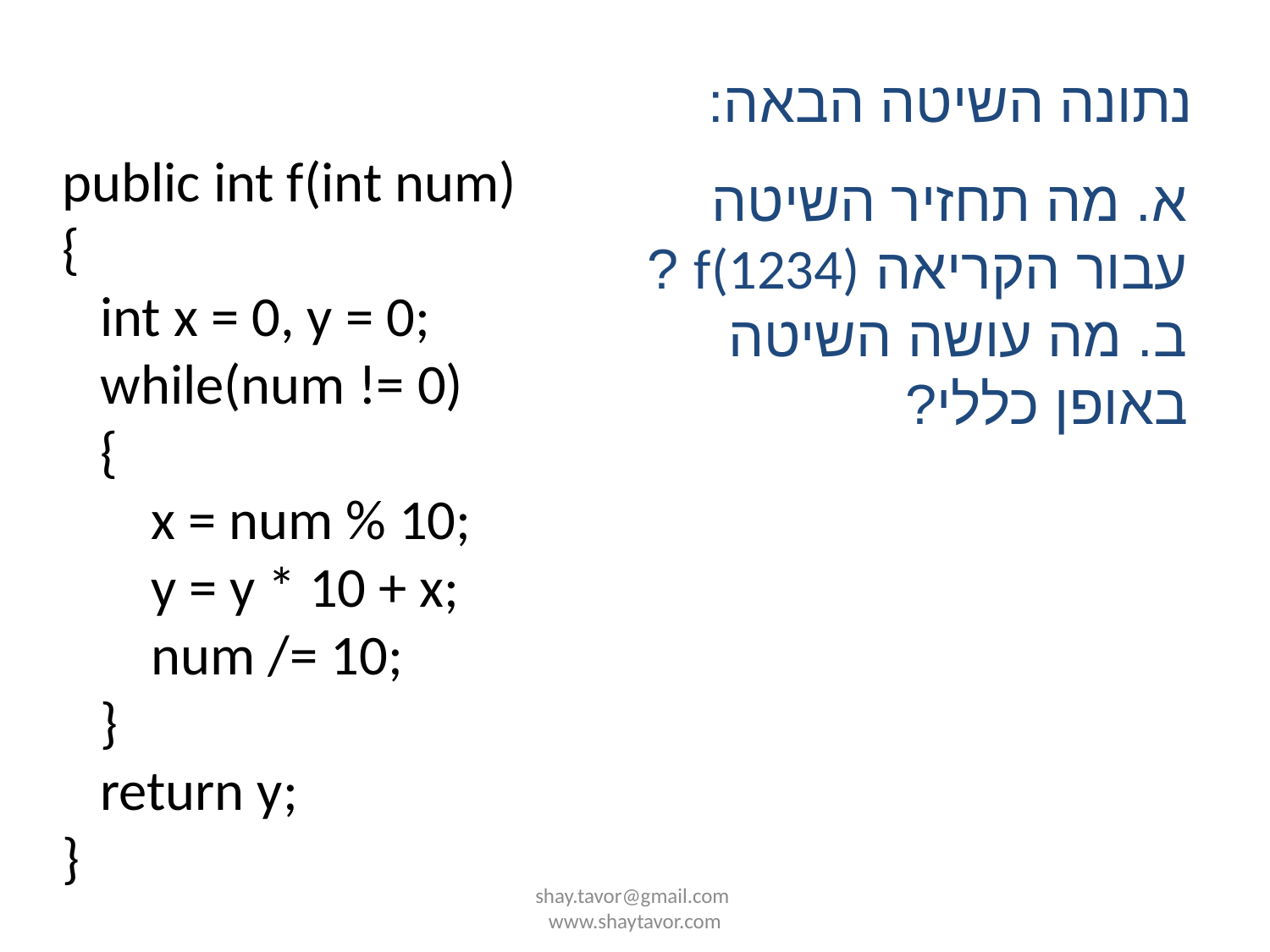

נתונה השיטה הבאה:
public int f(int num)
{
   int x = 0, y = 0;
   while(num != 0)
   {
       x = num % 10;
       y = y * 10 + x;
       num /= 10;
   }
   return y;
}
א. מה תחזיר השיטה עבור הקריאה f(1234) ?
ב. מה עושה השיטה באופן כללי?
shay.tavor@gmail.com  www.shaytavor.com